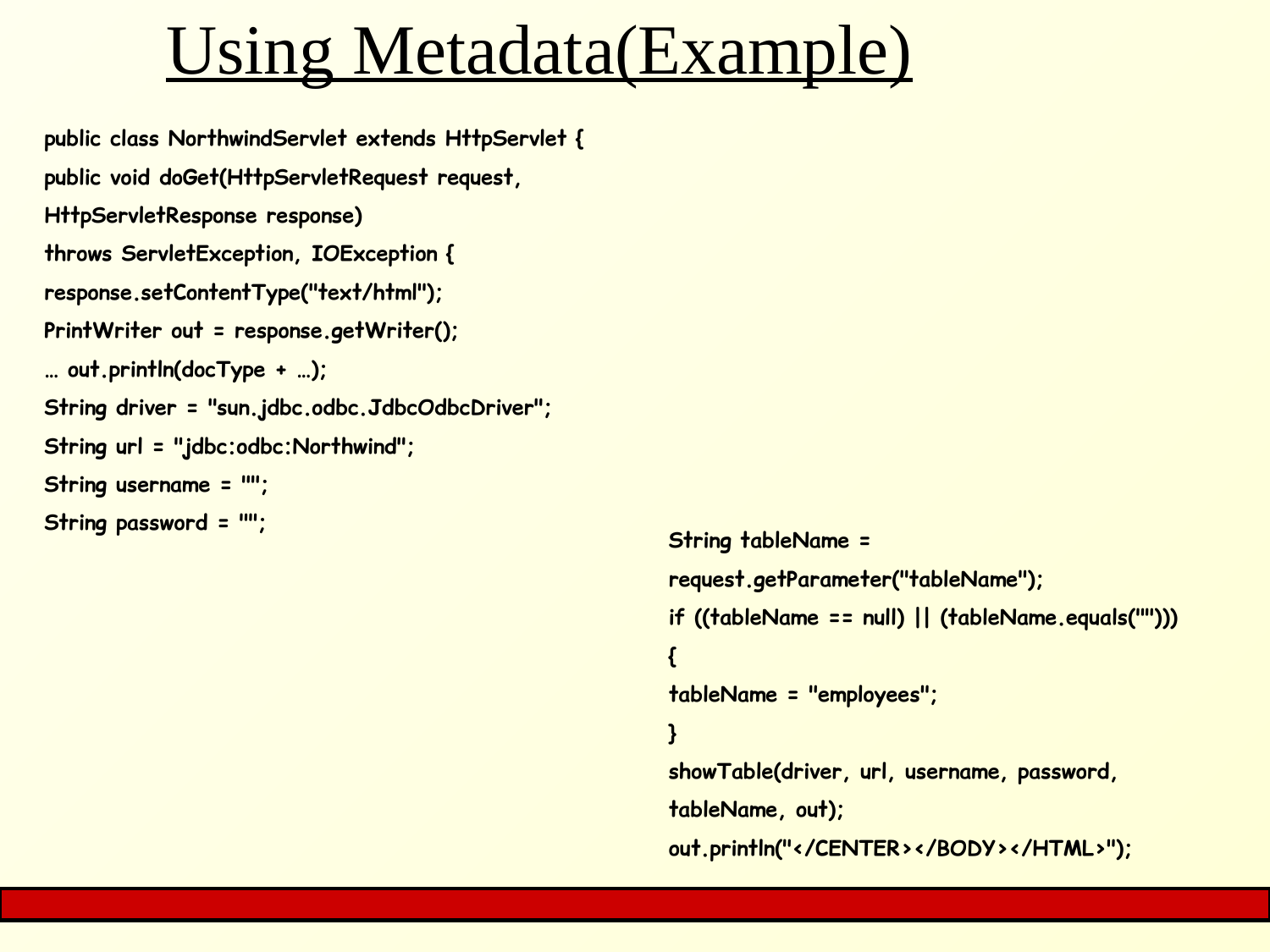

# Using Metadata(Example)
public class NorthwindServlet extends HttpServlet {
public void doGet(HttpServletRequest request,
HttpServletResponse response)
throws ServletException, IOException {
response.setContentType("text/html");
PrintWriter out = response.getWriter();
… out.println(docType + …);
String driver = "sun.jdbc.odbc.JdbcOdbcDriver";
String url = "jdbc:odbc:Northwind";
String username = "";
String password = "";
String tableName =
request.getParameter("tableName");
if ((tableName == null) || (tableName.equals("")))
{
tableName = "employees";
}
showTable(driver, url, username, password,
tableName, out);
out.println("</CENTER></BODY></HTML>");